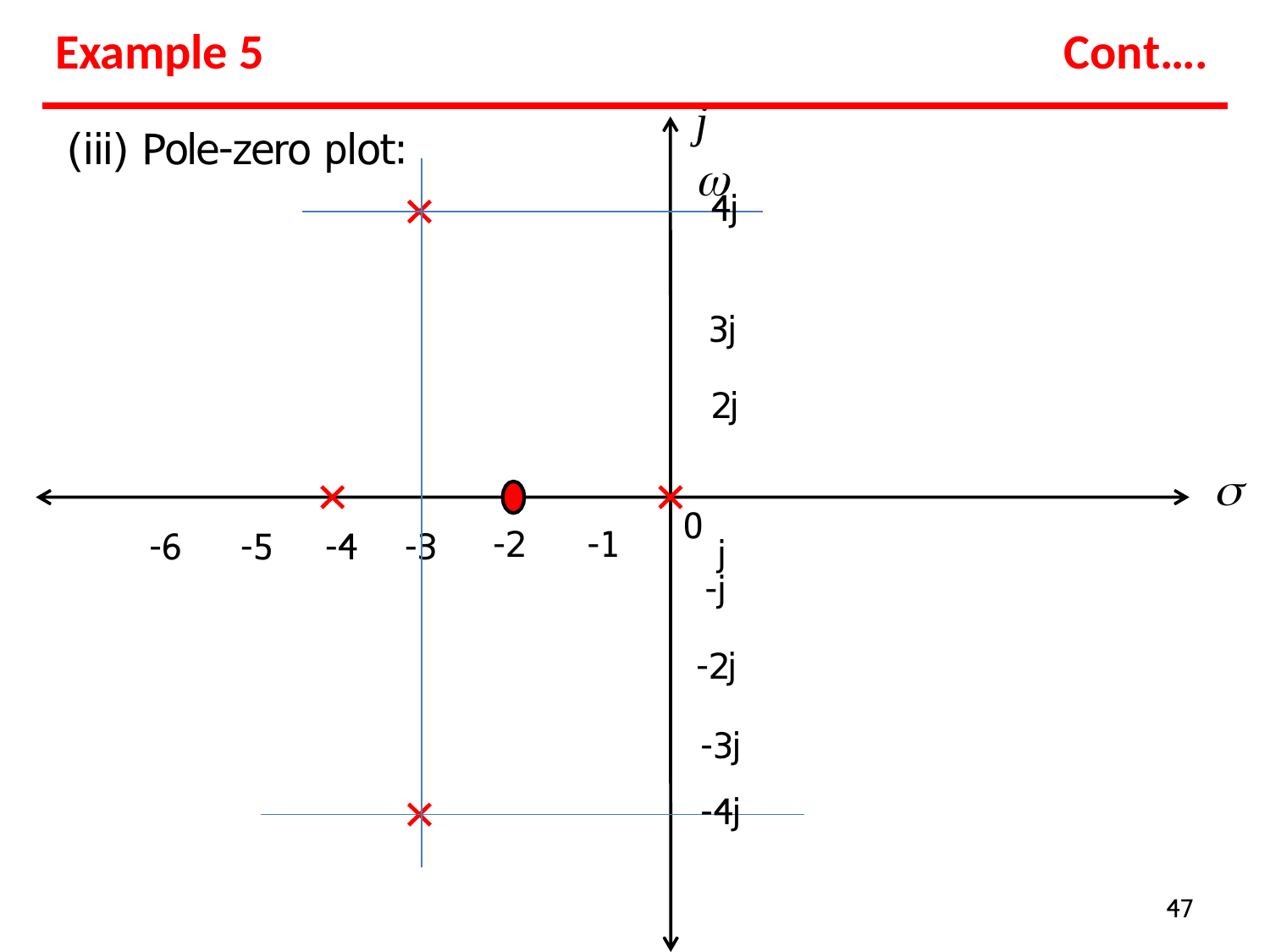

# Example 5
Cont….
jω

(iii) Pole-zero plot:

4j  3j
2j   j
σ

0
-2	-1
-6	-5	-4	-3
-j
-2j
-3j
-4j
47